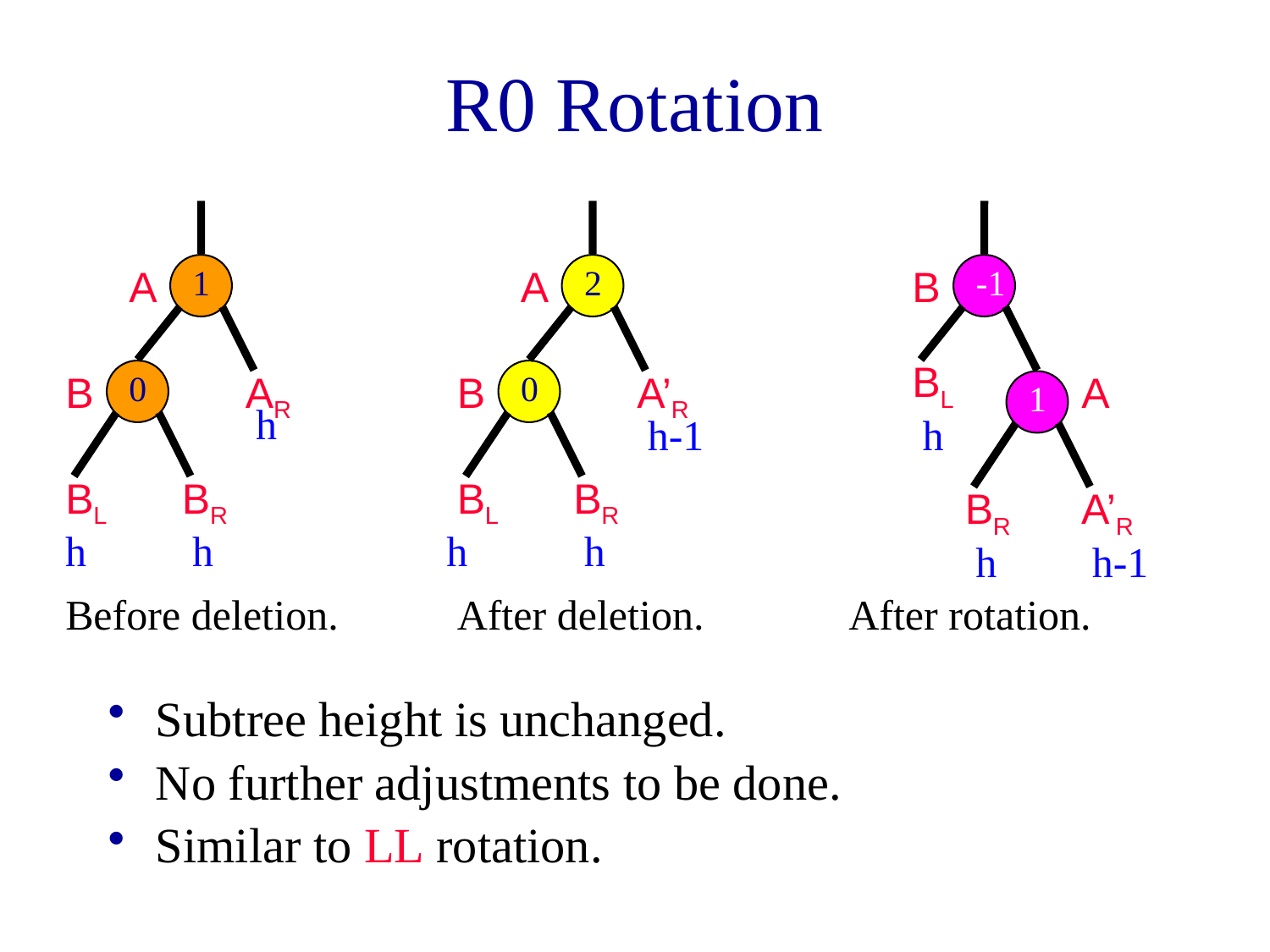

# R0 Rotation

A
1

B
0
AR

h

BL
BR
h
h
Before deletion.

A
2

B
0
A’R

h-1

BL
BR
h
h
After deletion.

B
-1

BL
A
1

h

BR
A’R
h
h-1
After rotation.
Subtree height is unchanged.
No further adjustments to be done.
Similar to LL rotation.